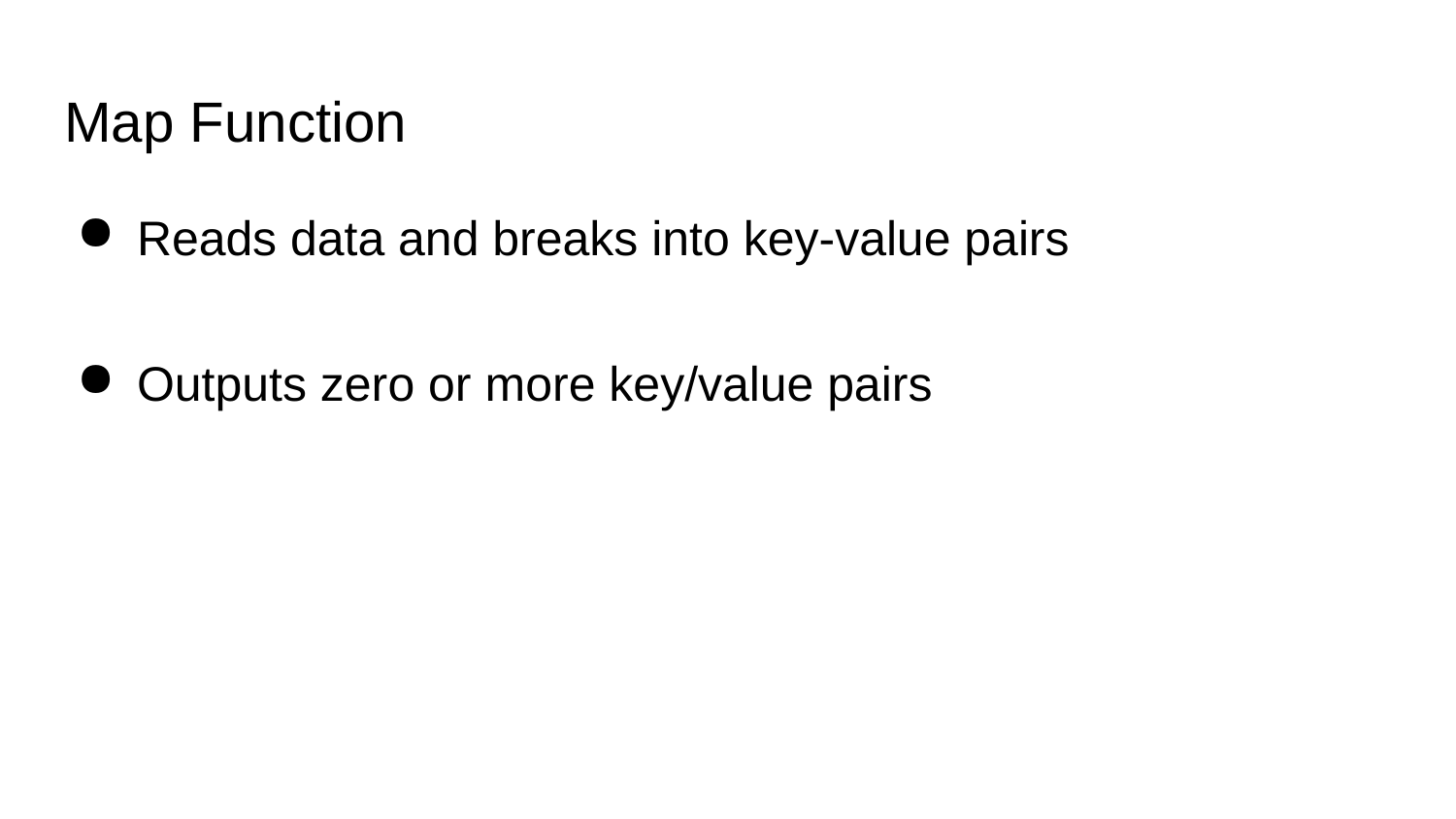

# Map Function
Reads data and breaks into key-value pairs

Outputs zero or more key/value pairs